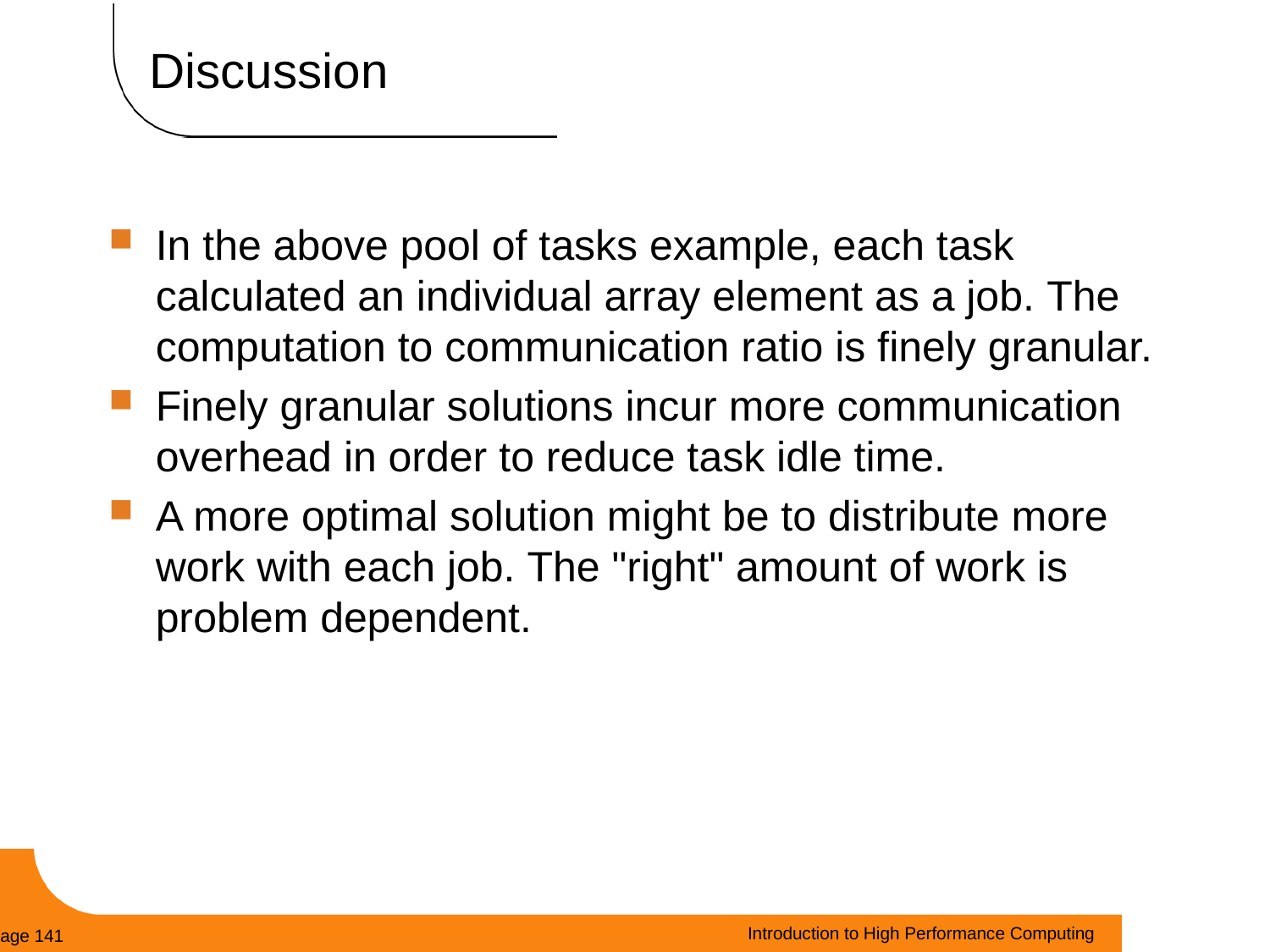

# Discussion
In the above pool of tasks example, each task calculated an individual array element as a job. The computation to communication ratio is finely granular.
Finely granular solutions incur more communication overhead in order to reduce task idle time.
A more optimal solution might be to distribute more work with each job. The "right" amount of work is problem dependent.